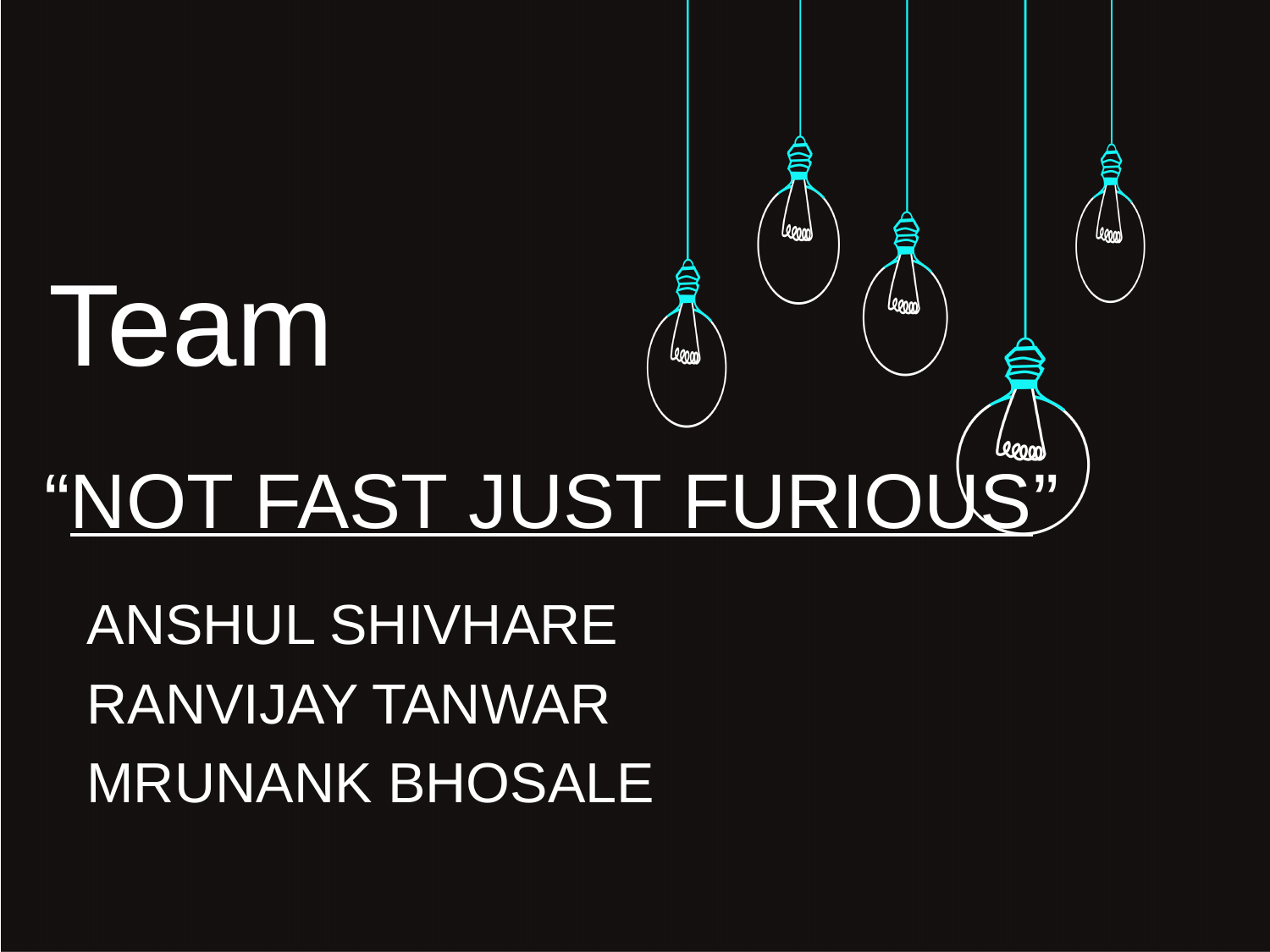

Team
# “NOT FAST JUST FURIOUS”
ANSHUL SHIVHARE
RANVIJAY TANWAR
MRUNANK BHOSALE